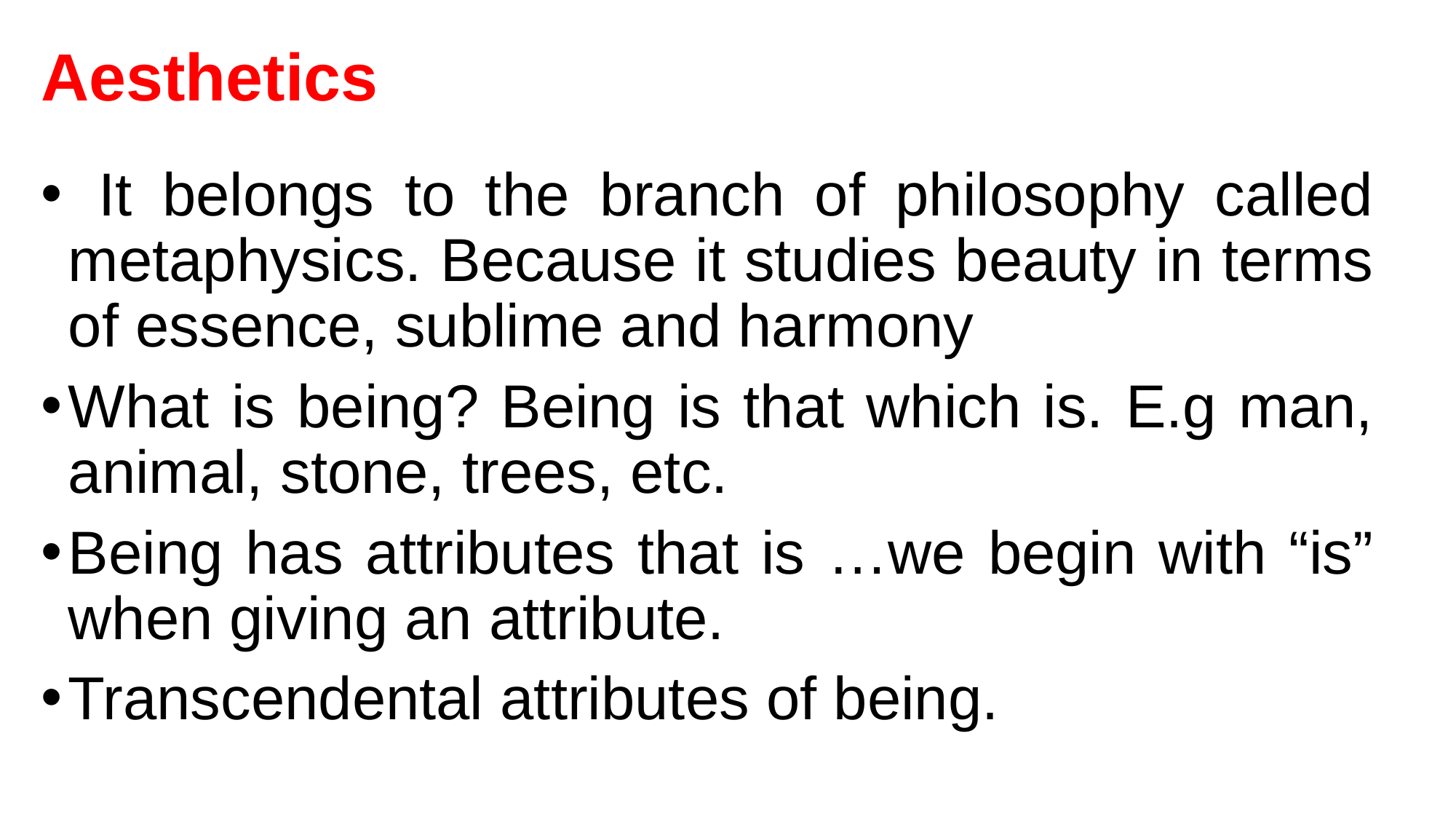

# Aesthetics
 It belongs to the branch of philosophy called metaphysics. Because it studies beauty in terms of essence, sublime and harmony
What is being? Being is that which is. E.g man, animal, stone, trees, etc.
Being has attributes that is …we begin with “is” when giving an attribute.
Transcendental attributes of being.